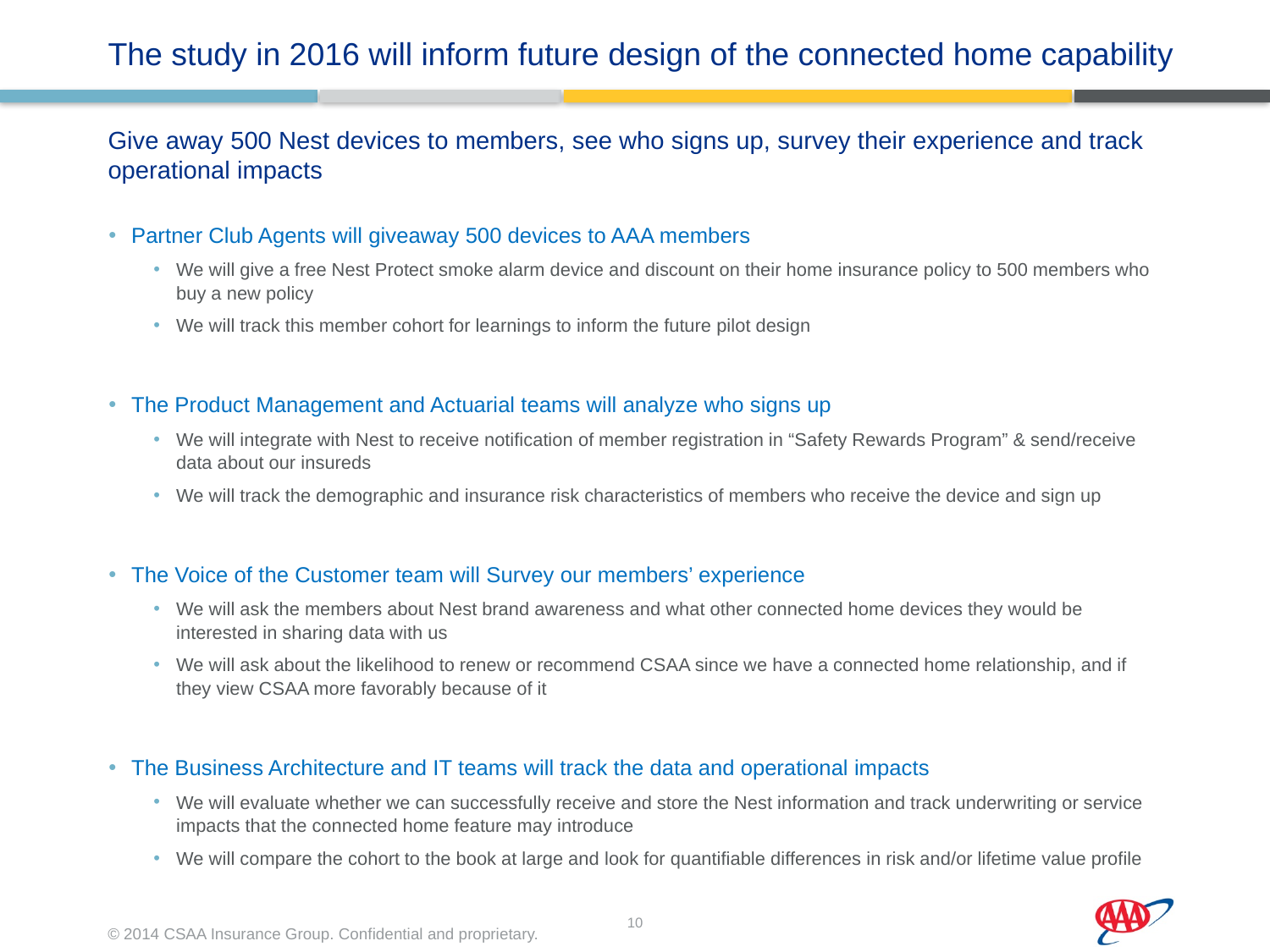

# The study in 2016 will inform future design of the connected home capability
Give away 500 Nest devices to members, see who signs up, survey their experience and track operational impacts
Partner Club Agents will giveaway 500 devices to AAA members
We will give a free Nest Protect smoke alarm device and discount on their home insurance policy to 500 members who buy a new policy
We will track this member cohort for learnings to inform the future pilot design

The Product Management and Actuarial teams will analyze who signs up
We will integrate with Nest to receive notification of member registration in “Safety Rewards Program” & send/receive data about our insureds
We will track the demographic and insurance risk characteristics of members who receive the device and sign up

The Voice of the Customer team will Survey our members’ experience
We will ask the members about Nest brand awareness and what other connected home devices they would be interested in sharing data with us
We will ask about the likelihood to renew or recommend CSAA since we have a connected home relationship, and if they view CSAA more favorably because of it

The Business Architecture and IT teams will track the data and operational impacts
We will evaluate whether we can successfully receive and store the Nest information and track underwriting or service impacts that the connected home feature may introduce
We will compare the cohort to the book at large and look for quantifiable differences in risk and/or lifetime value profile